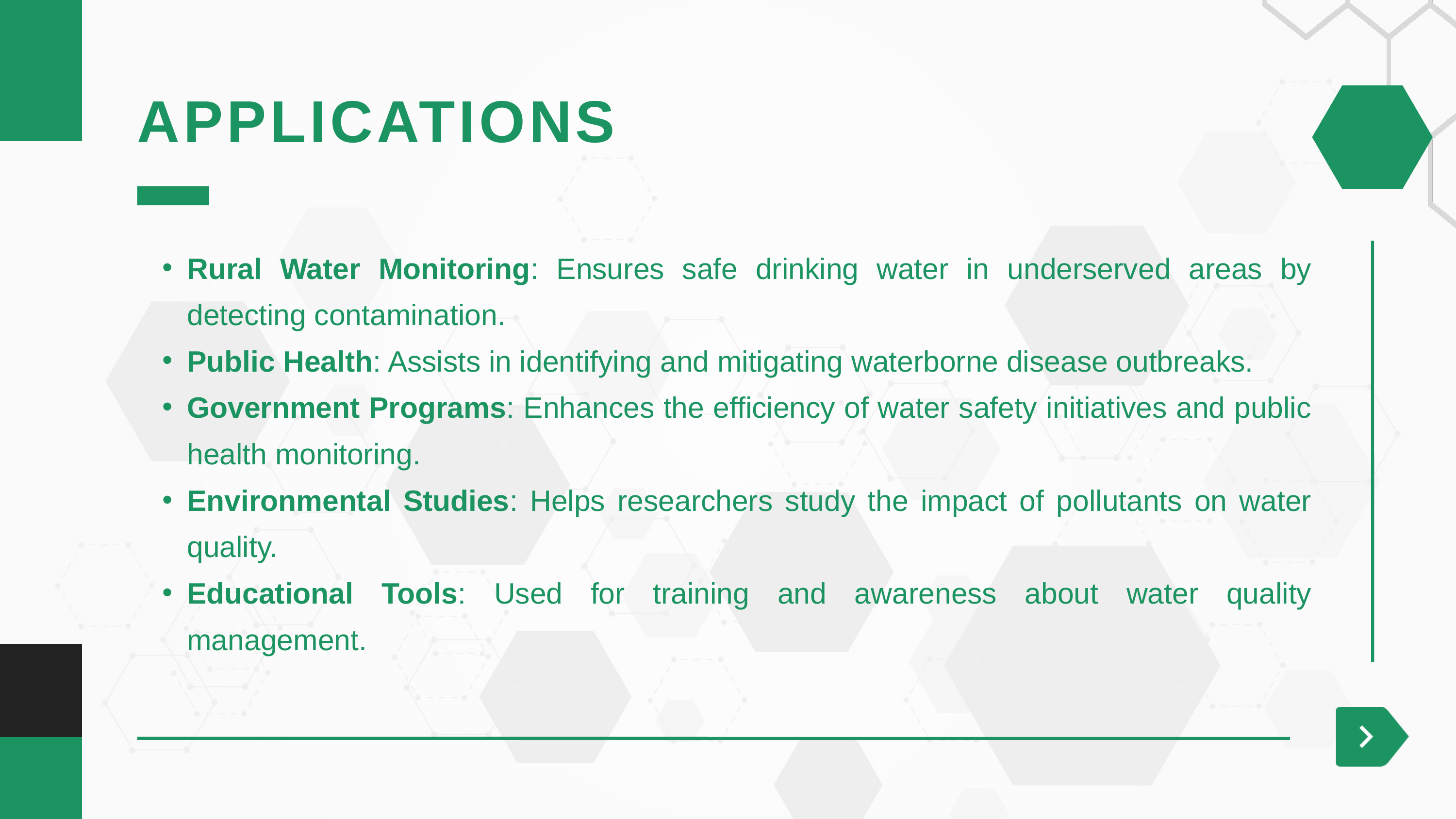

APPLICATIONS

Rural Water Monitoring: Ensures safe drinking water in underserved areas by detecting contamination.
Public Health: Assists in identifying and mitigating waterborne disease outbreaks.
Government Programs: Enhances the efficiency of water safety initiatives and public health monitoring.
Environmental Studies: Helps researchers study the impact of pollutants on water quality.
Educational Tools: Used for training and awareness about water quality management.